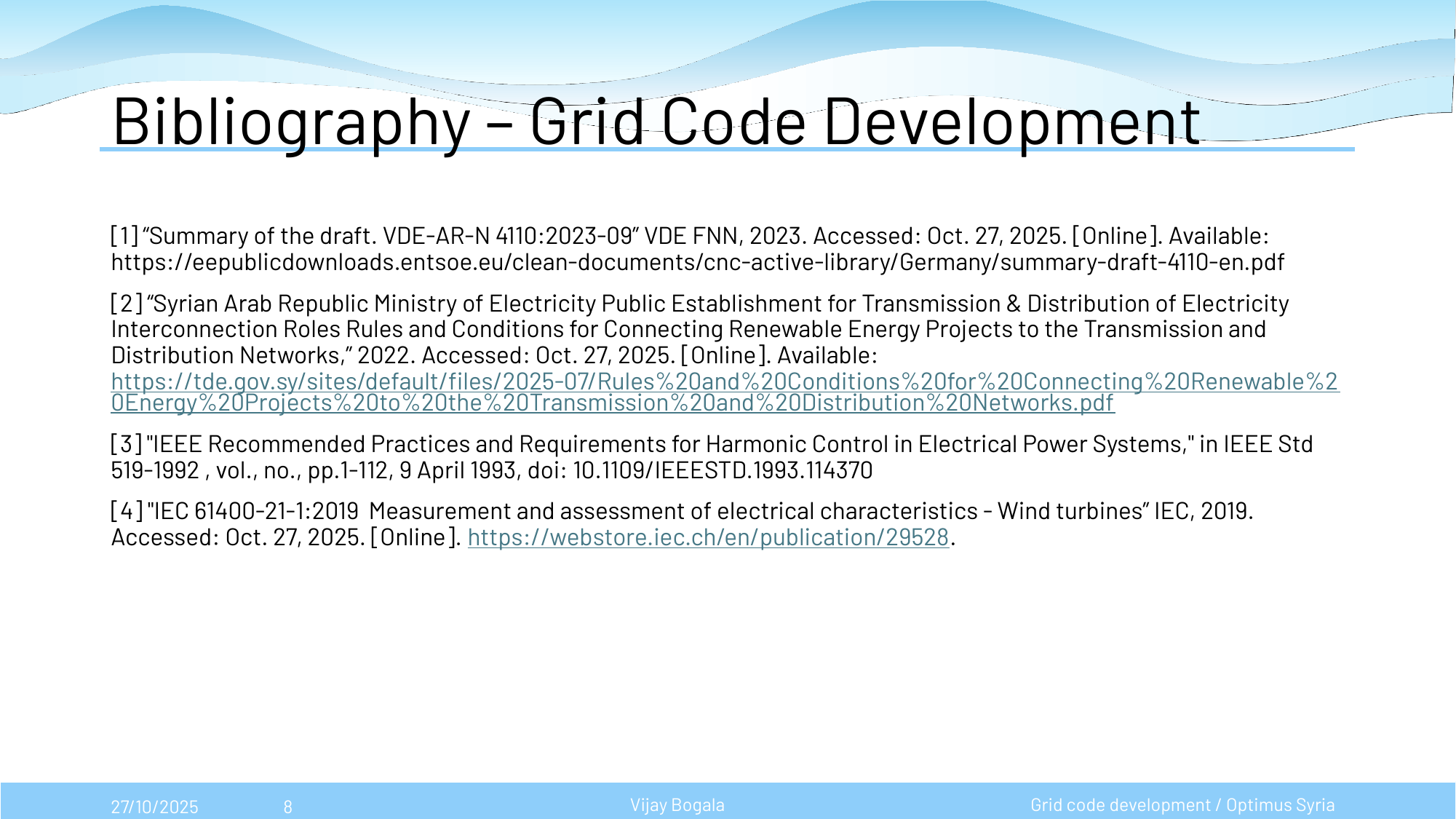

# Bibliography – Grid Code Development
[1] “Summary of the draft. VDE-AR-N 4110:2023-09” VDE FNN, 2023. Accessed: Oct. 27, 2025. [Online]. Available: https://eepublicdownloads.entsoe.eu/clean-documents/cnc-active-library/Germany/summary-draft-4110-en.pdf
[2] “Syrian Arab Republic Ministry of Electricity Public Establishment for Transmission & Distribution of Electricity Interconnection Roles Rules and Conditions for Connecting Renewable Energy Projects to the Transmission and Distribution Networks,” 2022. Accessed: Oct. 27, 2025. [Online]. Available: https://tde.gov.sy/sites/default/files/2025-07/Rules%20and%20Conditions%20for%20Connecting%20Renewable%20Energy%20Projects%20to%20the%20Transmission%20and%20Distribution%20Networks.pdf
[3] "IEEE Recommended Practices and Requirements for Harmonic Control in Electrical Power Systems," in IEEE Std 519-1992 , vol., no., pp.1-112, 9 April 1993, doi: 10.1109/IEEESTD.1993.114370
[4] "IEC 61400-21-1:2019  Measurement and assessment of electrical characteristics - Wind turbines” IEC, 2019. Accessed: Oct. 27, 2025. [Online]. https://webstore.iec.ch/en/publication/29528.

27/10/2025
8